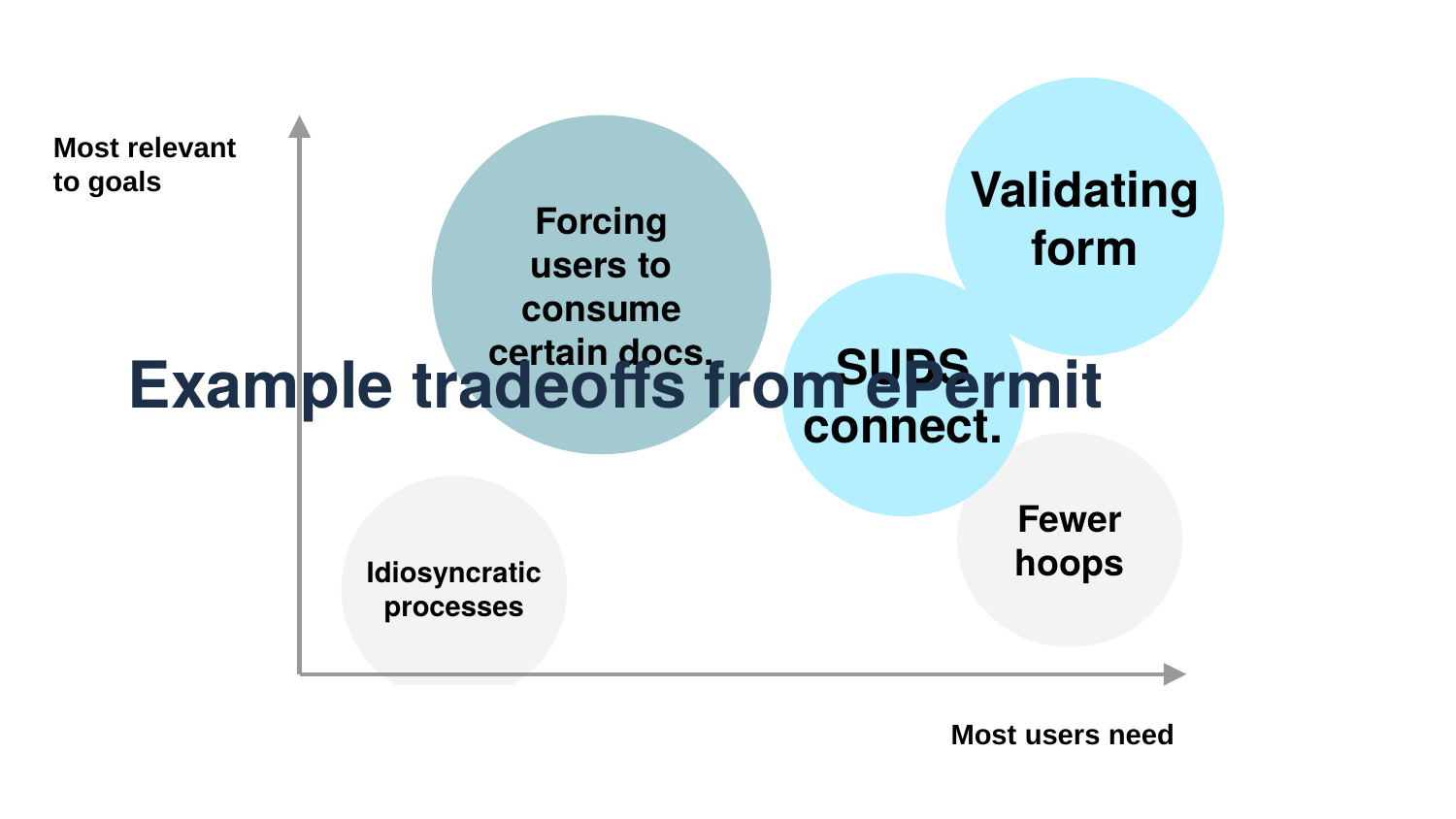

Most relevant to goals

Validating form
Forcing users to consume certain docs.

SUDS connect.

Fewer hoops
Idiosyncratic
processes

Most users need
# Example tradeoffs from ePermit